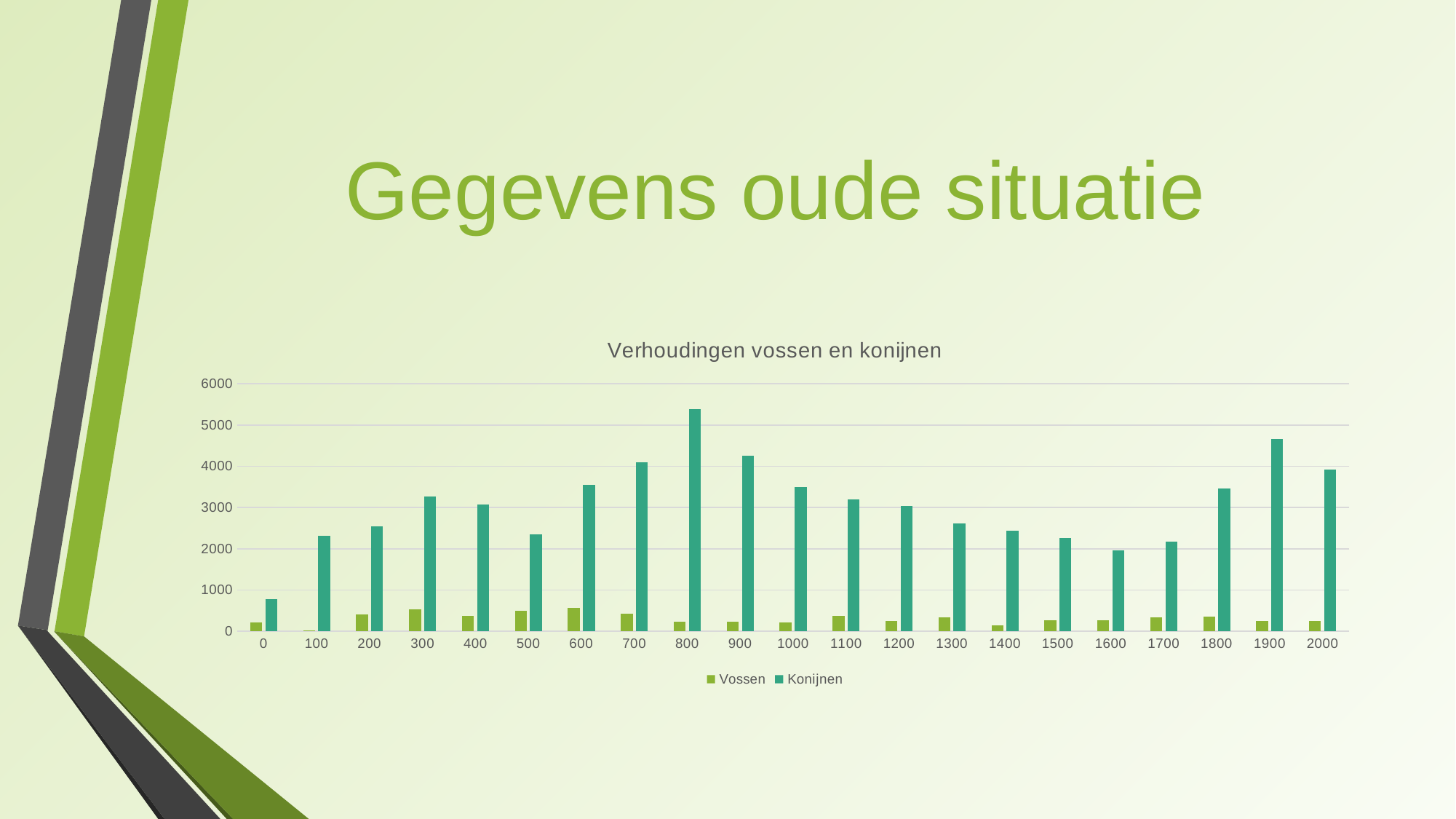

# Gegevens oude situatie

### Chart: Verhoudingen vossen en konijnen

| Category | Vossen | Konijnen |
|---|---|---|
| 0 | 214.0 | 782.0 |
| 100 | 24.0 | 2316.0 |
| 200 | 416.0 | 2542.0 |
| 300 | 526.0 | 3261.0 |
| 400 | 372.0 | 3082.0 |
| 500 | 492.0 | 2349.0 |
| 600 | 577.0 | 3542.0 |
| 700 | 433.0 | 4092.0 |
| 800 | 228.0 | 5378.0 |
| 900 | 240.0 | 4265.0 |
| 1000 | 210.0 | 3506.0 |
| 1100 | 367.0 | 3196.0 |
| 1200 | 248.0 | 3031.0 |
| 1300 | 335.0 | 2622.0 |
| 1400 | 153.0 | 2437.0 |
| 1500 | 263.0 | 2266.0 |
| 1600 | 266.0 | 1957.0 |
| 1700 | 336.0 | 2174.0 |
| 1800 | 353.0 | 3465.0 |
| 1900 | 258.0 | 4660.0 |
| 2000 | 258.0 | 3925.0 |